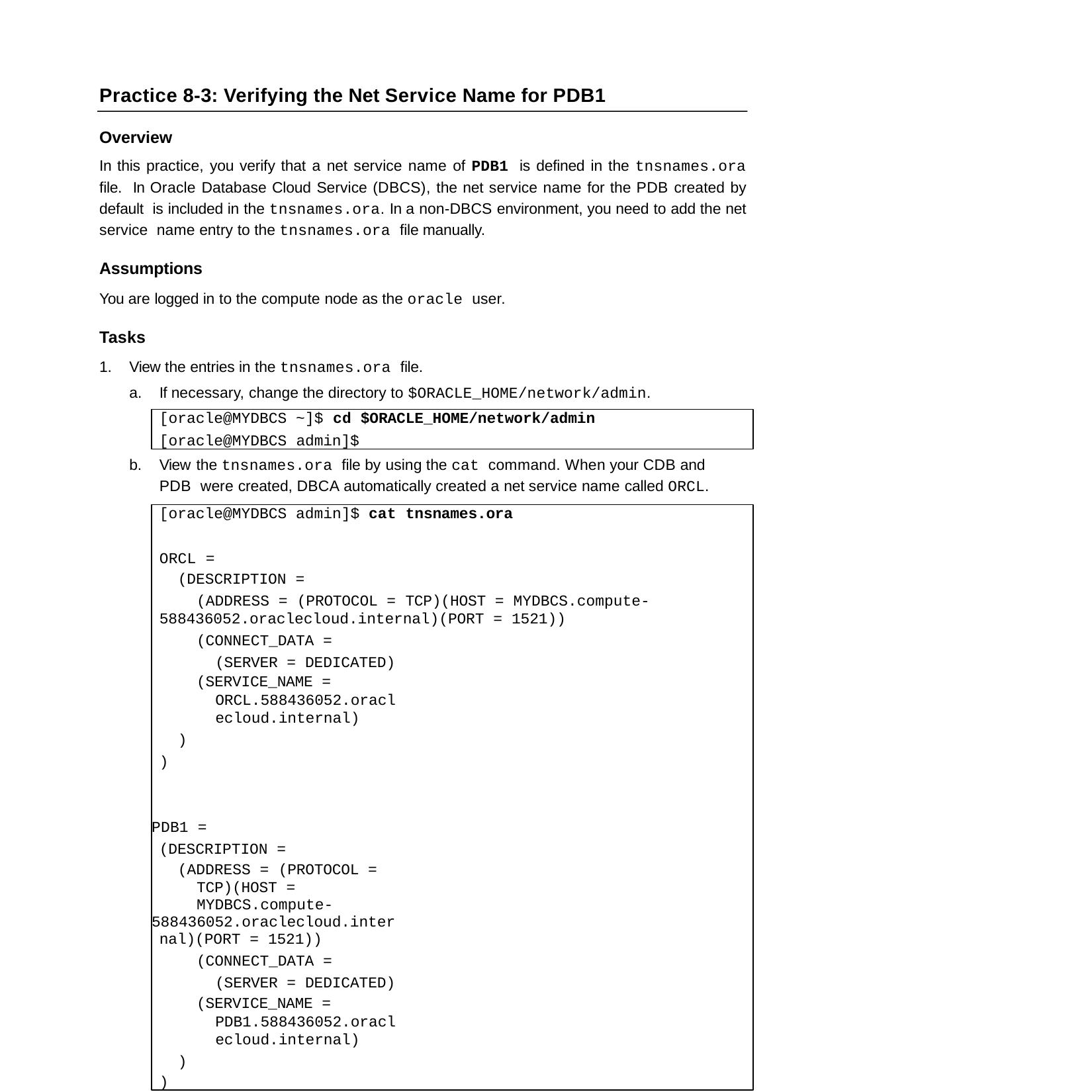

Practice 8-3: Verifying the Net Service Name for PDB1

Overview
In this practice, you verify that a net service name of PDB1 is defined in the tnsnames.ora file.  In Oracle Database Cloud Service (DBCS), the net service name for the PDB created by default  is included in the tnsnames.ora. In a non-DBCS environment, you need to add the net service  name entry to the tnsnames.ora file manually.

Assumptions
You are logged in to the compute node as the oracle user.

Tasks
View the entries in the tnsnames.ora file.
If necessary, change the directory to $ORACLE_HOME/network/admin.

[oracle@MYDBCS ~]$ cd $ORACLE_HOME/network/admin
[oracle@MYDBCS admin]$
b.	View the tnsnames.ora file by using the cat command. When your CDB and PDB  were created, DBCA automatically created a net service name called ORCL.
[oracle@MYDBCS admin]$ cat tnsnames.ora

ORCL =
(DESCRIPTION =
(ADDRESS = (PROTOCOL = TCP)(HOST = MYDBCS.compute-
588436052.oraclecloud.internal)(PORT = 1521))
(CONNECT_DATA =  (SERVER = DEDICATED)
(SERVICE_NAME = ORCL.588436052.oraclecloud.internal)
)
)

PDB1 =
(DESCRIPTION =
(ADDRESS = (PROTOCOL = TCP)(HOST = MYDBCS.compute-
588436052.oraclecloud.internal)(PORT = 1521))
(CONNECT_DATA =  (SERVER = DEDICATED)
(SERVICE_NAME = PDB1.588436052.oraclecloud.internal)
)
)